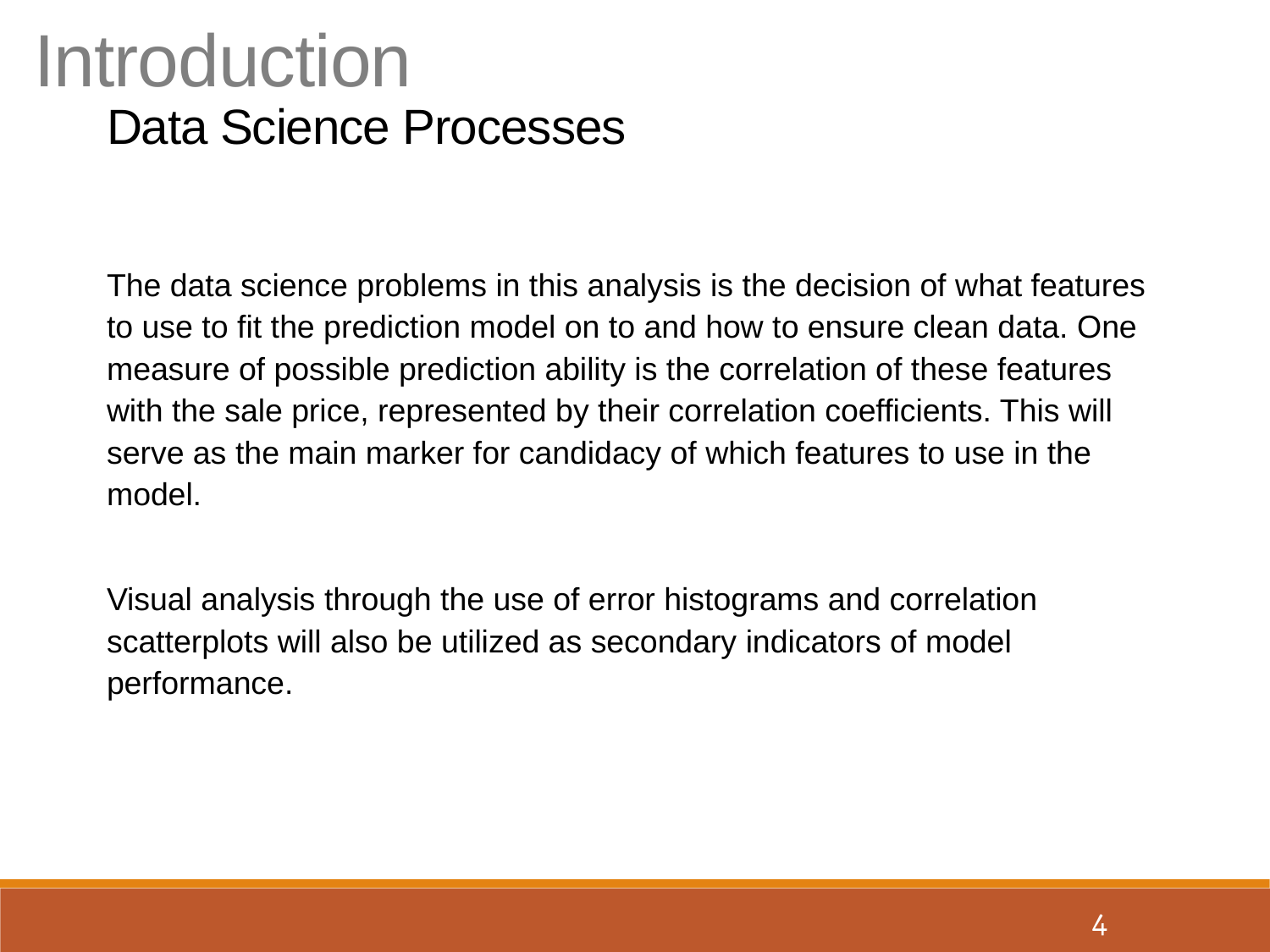

Introduction
Data Science Processes
The data science problems in this analysis is the decision of what features to use to fit the prediction model on to and how to ensure clean data. One measure of possible prediction ability is the correlation of these features with the sale price, represented by their correlation coefficients. This will serve as the main marker for candidacy of which features to use in the model.

Visual analysis through the use of error histograms and correlation scatterplots will also be utilized as secondary indicators of model performance.
4